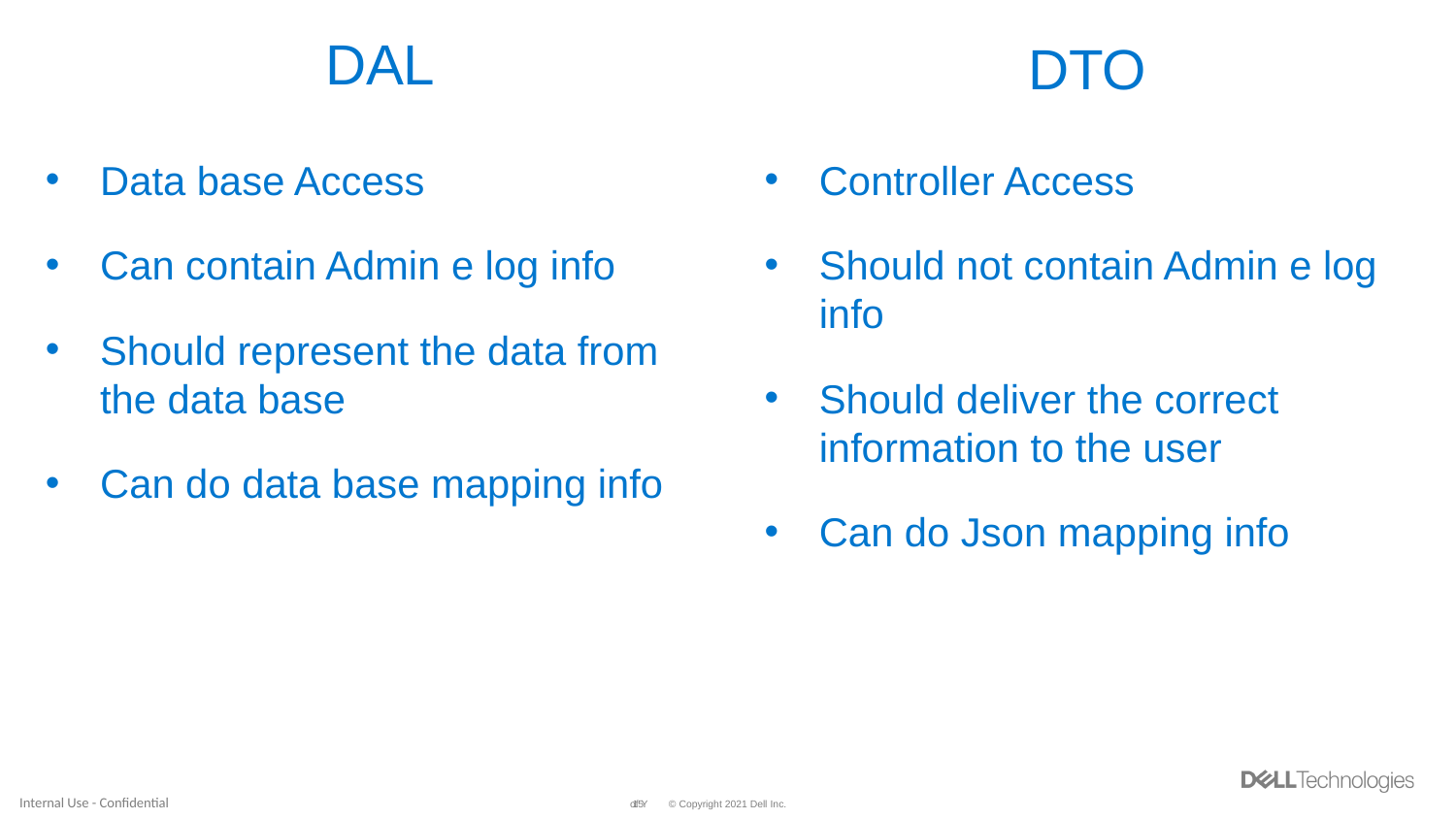

DTO
# DAL
Data base Access
Can contain Admin e log info
Should represent the data from the data base
Can do data base mapping info

Controller Access
Should not contain Admin e log info
Should deliver the correct information to the user
Can do Json mapping info